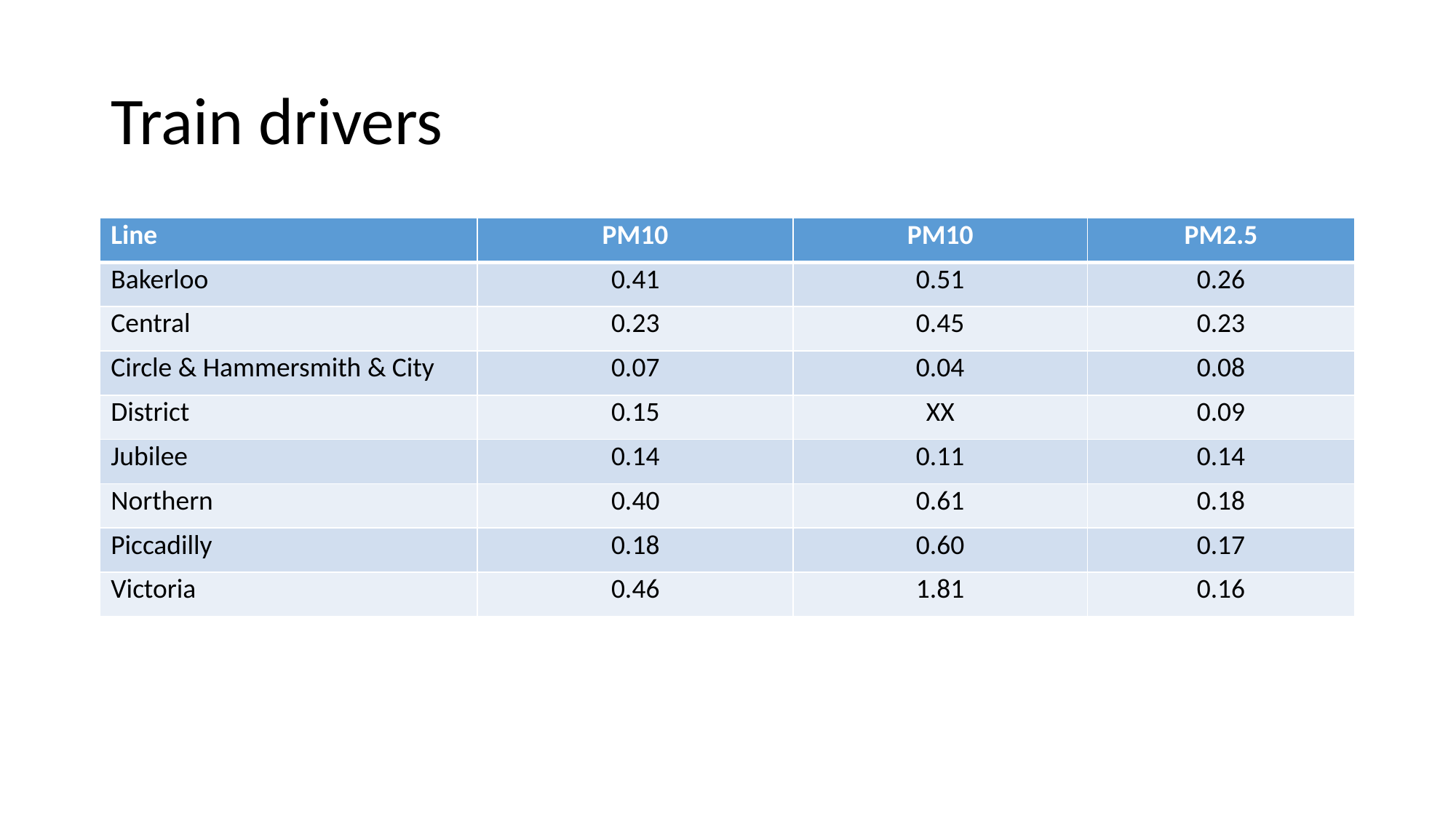

# Train drivers
| Line | PM10 | PM10 | PM2.5 |
| --- | --- | --- | --- |
| Bakerloo | 0.41 | 0.51 | 0.26 |
| Central | 0.23 | 0.45 | 0.23 |
| Circle & Hammersmith & City | 0.07 | 0.04 | 0.08 |
| District | 0.15 | XX | 0.09 |
| Jubilee | 0.14 | 0.11 | 0.14 |
| Northern | 0.40 | 0.61 | 0.18 |
| Piccadilly | 0.18 | 0.60 | 0.17 |
| Victoria | 0.46 | 1.81 | 0.16 |